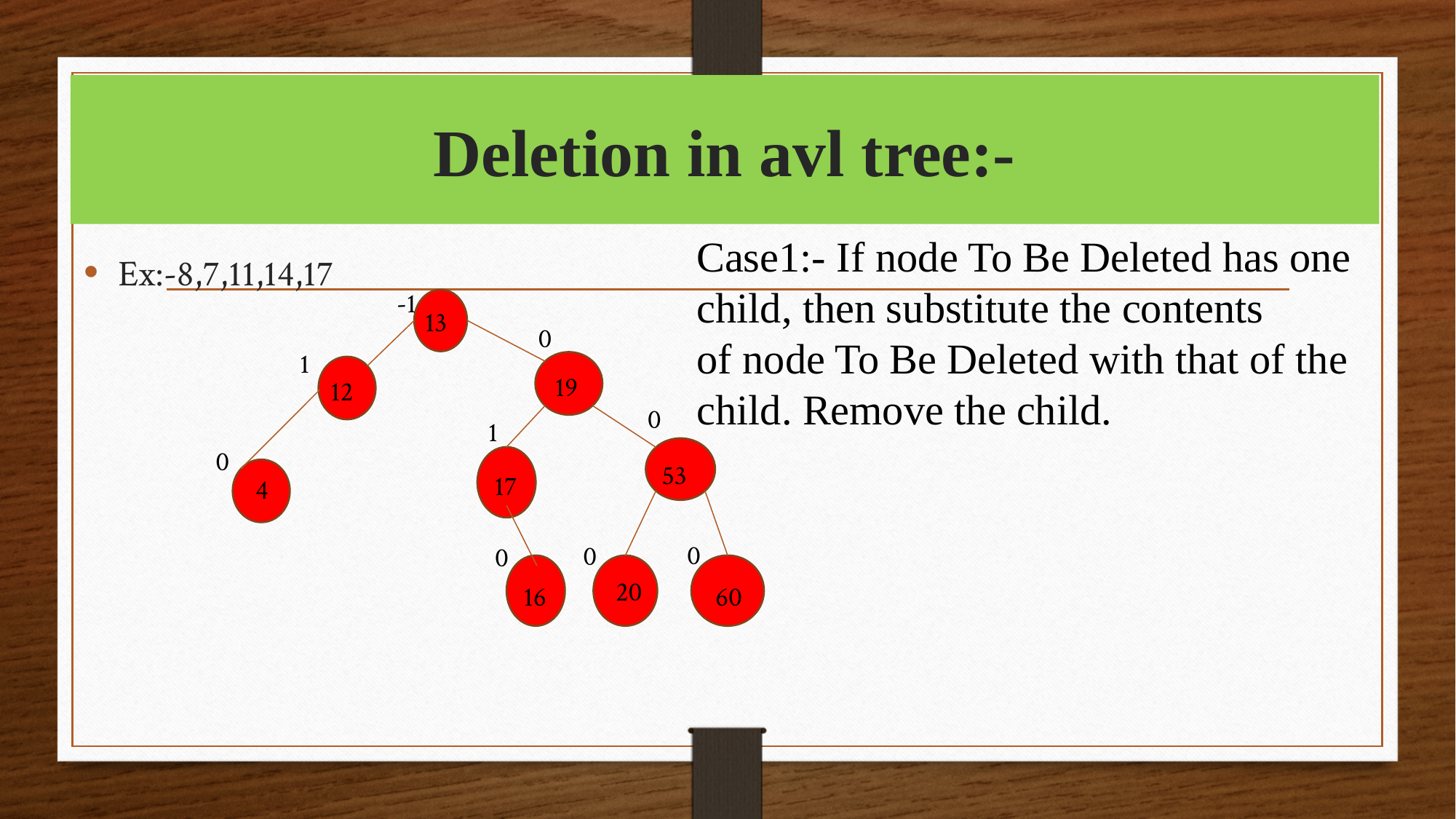

# Deletion in avl tree:-
Case1:- If node To Be Deleted has one child, then substitute the contents of node To Be Deleted with that of the child. Remove the child.
Ex:-8,7,11,14,17
-1

13
0
1

19
12
0
1
0

53

17
4
0
0
0

20
16
60